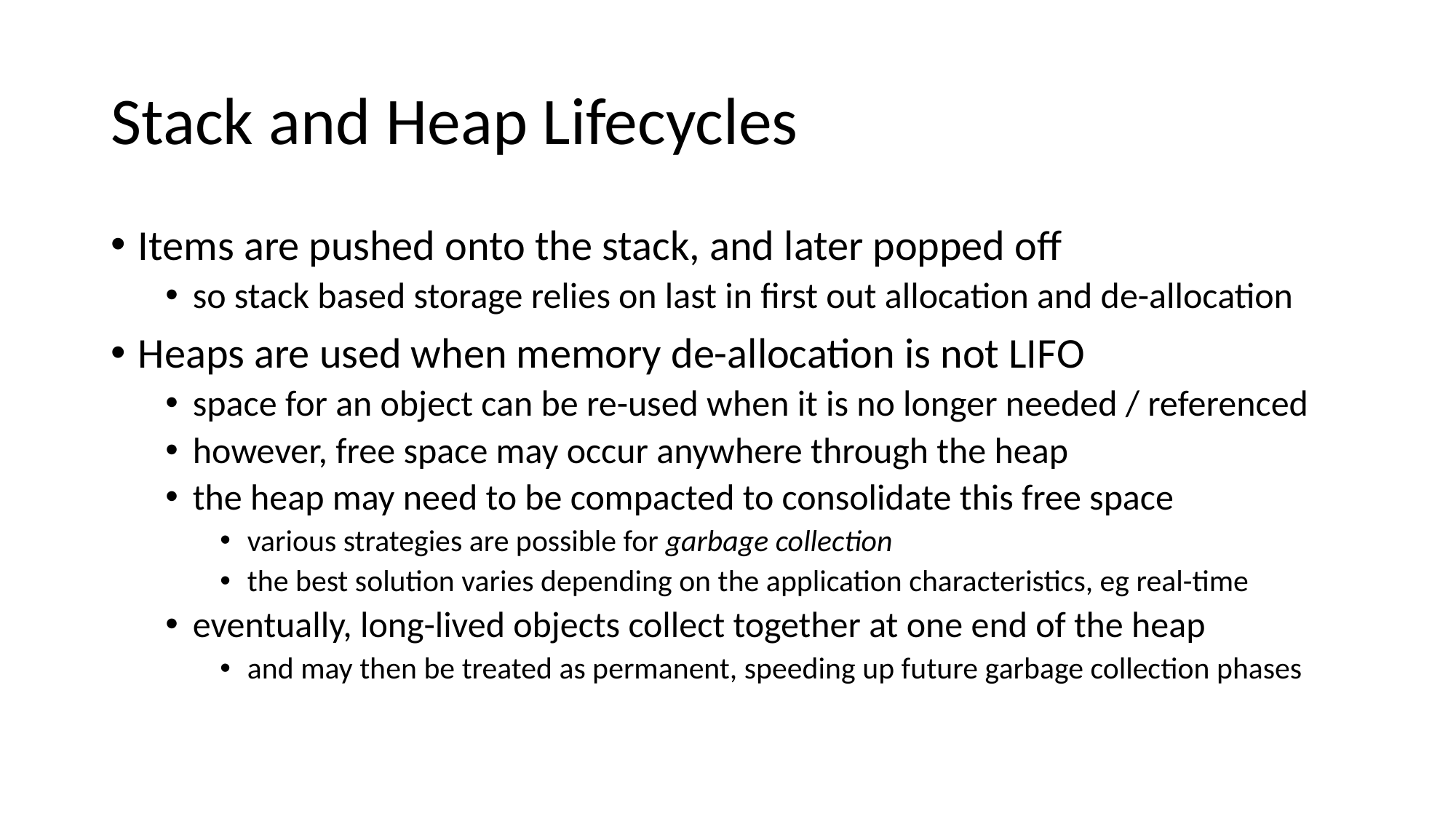

# Stack and Heap Lifecycles
Items are pushed onto the stack, and later popped off
so stack based storage relies on last in first out allocation and de-allocation
Heaps are used when memory de-allocation is not LIFO
space for an object can be re-used when it is no longer needed / referenced
however, free space may occur anywhere through the heap
the heap may need to be compacted to consolidate this free space
various strategies are possible for garbage collection
the best solution varies depending on the application characteristics, eg real-time
eventually, long-lived objects collect together at one end of the heap
and may then be treated as permanent, speeding up future garbage collection phases